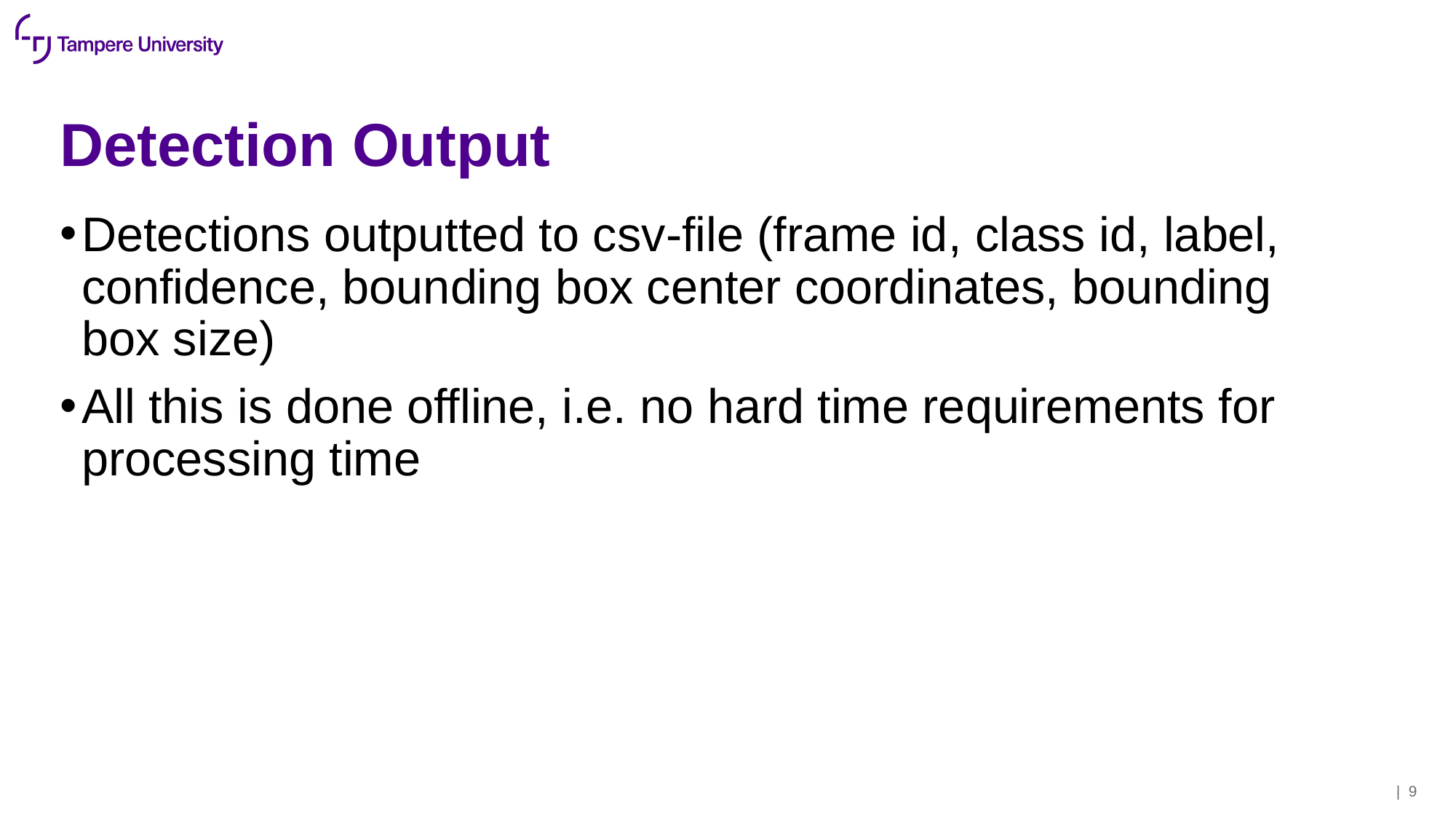

# Detection Output
Detections outputted to csv-file (frame id, class id, label, confidence, bounding box center coordinates, bounding box size)
All this is done offline, i.e. no hard time requirements for processing time

|  9